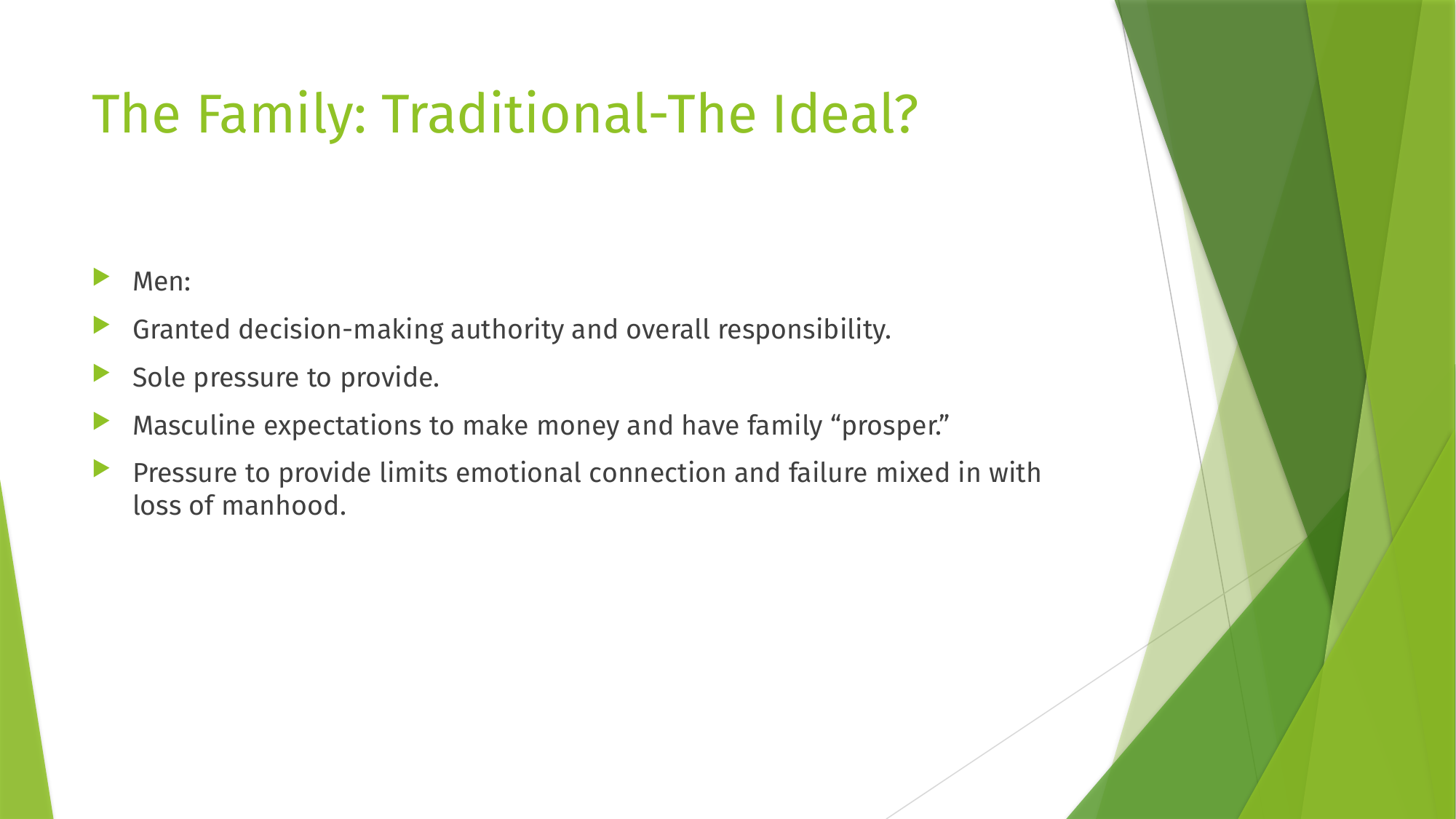

# The Family: Traditional-The Ideal?
Men:
Granted decision-making authority and overall responsibility.
Sole pressure to provide.
Masculine expectations to make money and have family “prosper.”
Pressure to provide limits emotional connection and failure mixed in with loss of manhood.